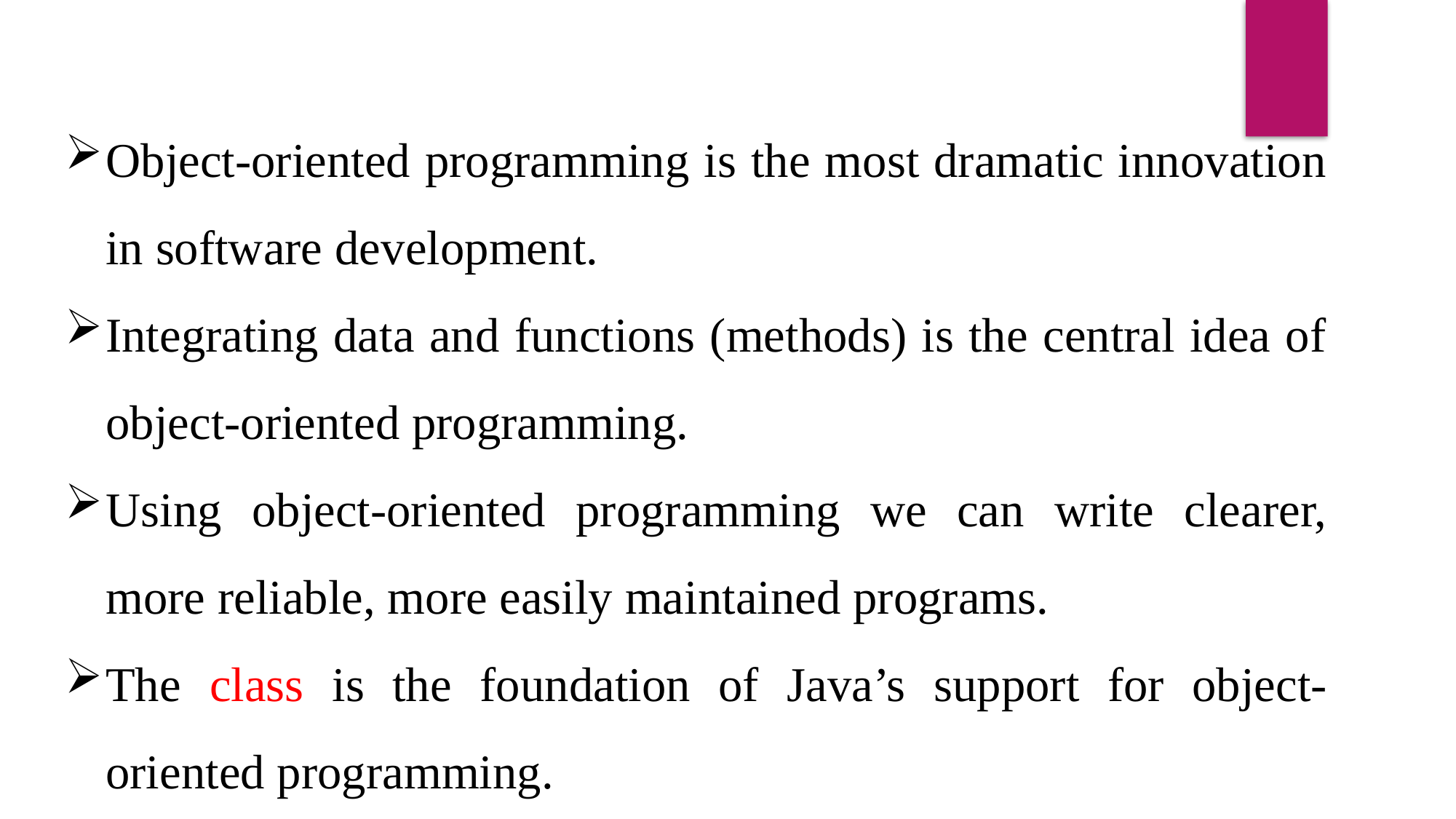

Object-oriented programming is the most dramatic innovation in software development.
Integrating data and functions (methods) is the central idea of object-oriented programming.
Using object-oriented programming we can write clearer, more reliable, more easily maintained programs.
The class is the foundation of Java’s support for object-oriented programming.